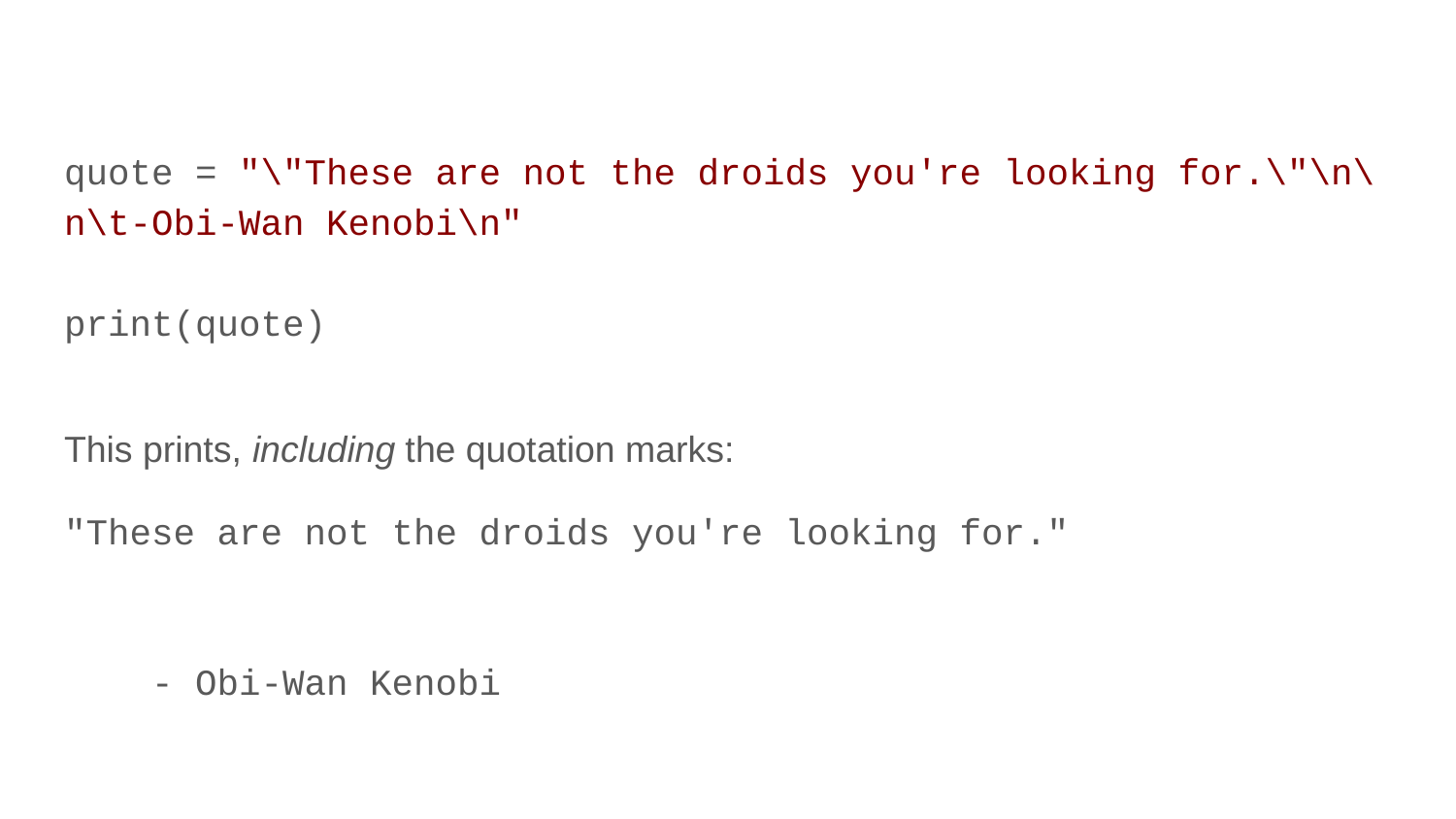

quote = "\"These are not the droids you're looking for.\"\n\n\t-Obi-Wan Kenobi\n"
print(quote)
This prints, including the quotation marks:
"These are not the droids you're looking for."
    - Obi-Wan Kenobi